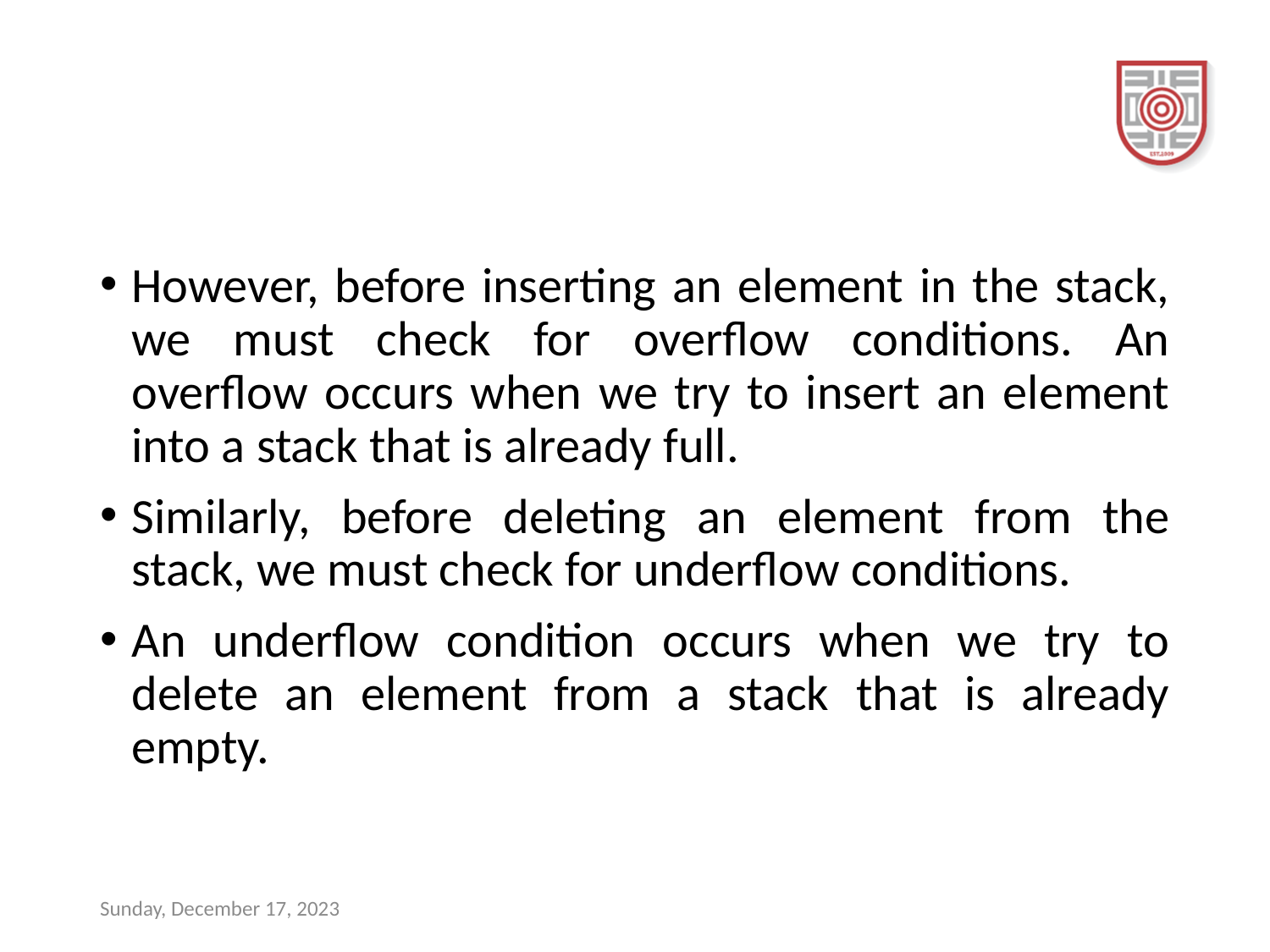

#
However, before inserting an element in the stack, we must check for overflow conditions. An overflow occurs when we try to insert an element into a stack that is already full.
Similarly, before deleting an element from the stack, we must check for underflow conditions.
An underflow condition occurs when we try to delete an element from a stack that is already empty.
Sunday, December 17, 2023